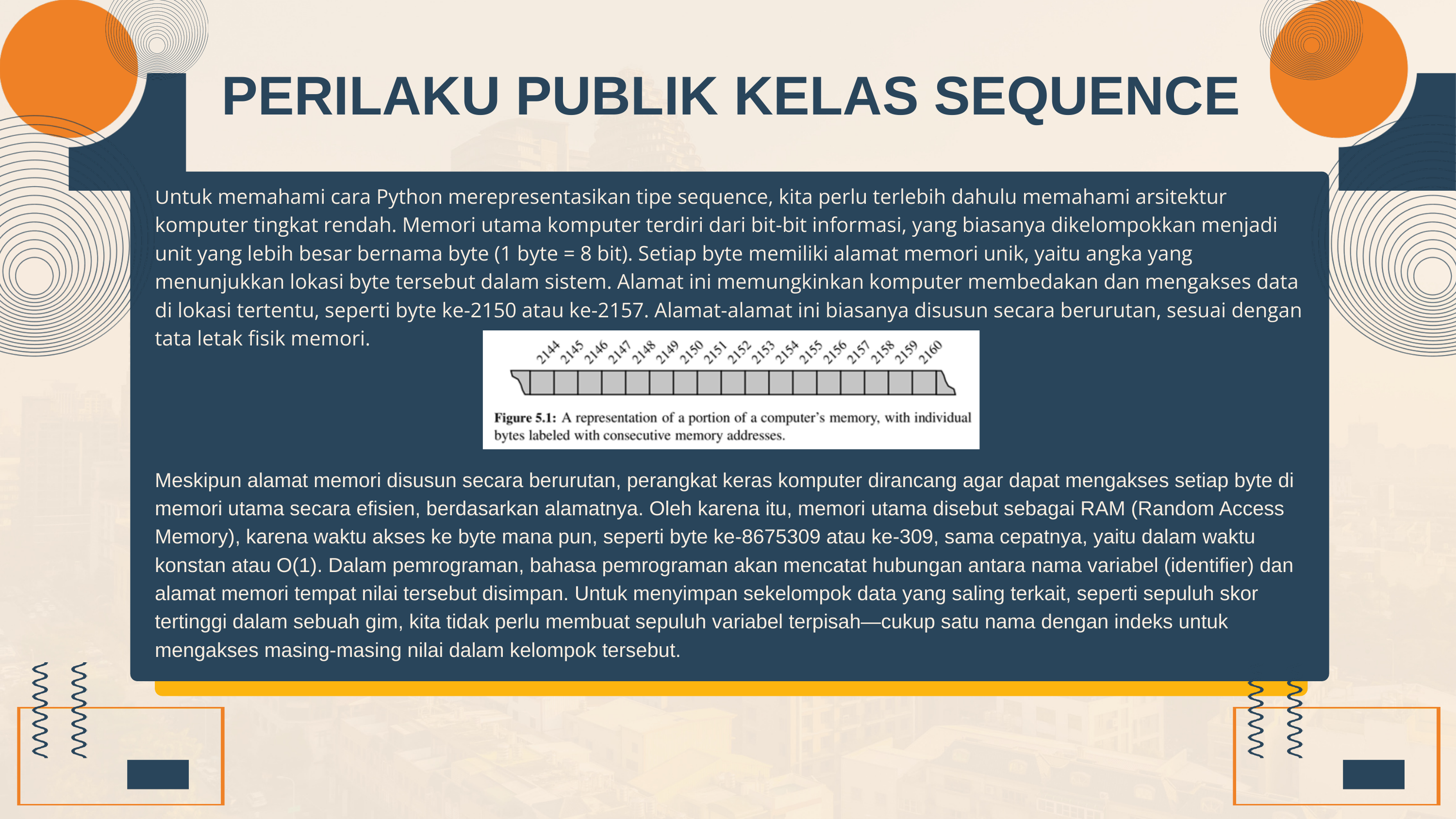

PERILAKU PUBLIK KELAS SEQUENCE

Untuk memahami cara Python merepresentasikan tipe sequence, kita perlu terlebih dahulu memahami arsitektur komputer tingkat rendah. Memori utama komputer terdiri dari bit-bit informasi, yang biasanya dikelompokkan menjadi unit yang lebih besar bernama byte (1 byte = 8 bit). Setiap byte memiliki alamat memori unik, yaitu angka yang menunjukkan lokasi byte tersebut dalam sistem. Alamat ini memungkinkan komputer membedakan dan mengakses data di lokasi tertentu, seperti byte ke-2150 atau ke-2157. Alamat-alamat ini biasanya disusun secara berurutan, sesuai dengan tata letak fisik memori.

Meskipun alamat memori disusun secara berurutan, perangkat keras komputer dirancang agar dapat mengakses setiap byte di memori utama secara efisien, berdasarkan alamatnya. Oleh karena itu, memori utama disebut sebagai RAM (Random Access Memory), karena waktu akses ke byte mana pun, seperti byte ke-8675309 atau ke-309, sama cepatnya, yaitu dalam waktu konstan atau O(1). Dalam pemrograman, bahasa pemrograman akan mencatat hubungan antara nama variabel (identifier) dan alamat memori tempat nilai tersebut disimpan. Untuk menyimpan sekelompok data yang saling terkait, seperti sepuluh skor tertinggi dalam sebuah gim, kita tidak perlu membuat sepuluh variabel terpisah—cukup satu nama dengan indeks untuk mengakses masing-masing nilai dalam kelompok tersebut.